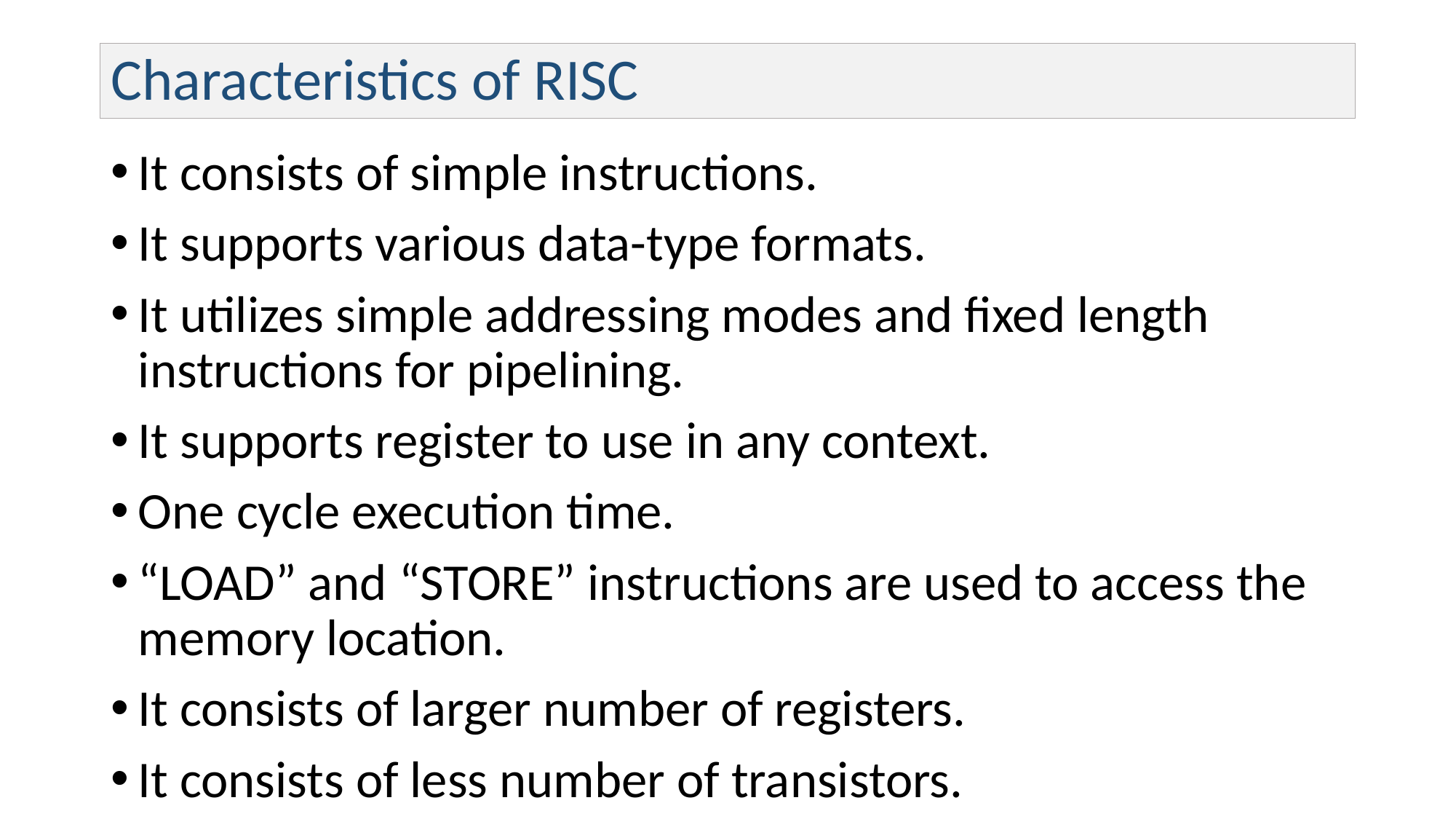

# Characteristics of RISC
It consists of simple instructions.
It supports various data-type formats.
It utilizes simple addressing modes and fixed length instructions for pipelining.
It supports register to use in any context.
One cycle execution time.
“LOAD” and “STORE” instructions are used to access the memory location.
It consists of larger number of registers.
It consists of less number of transistors.